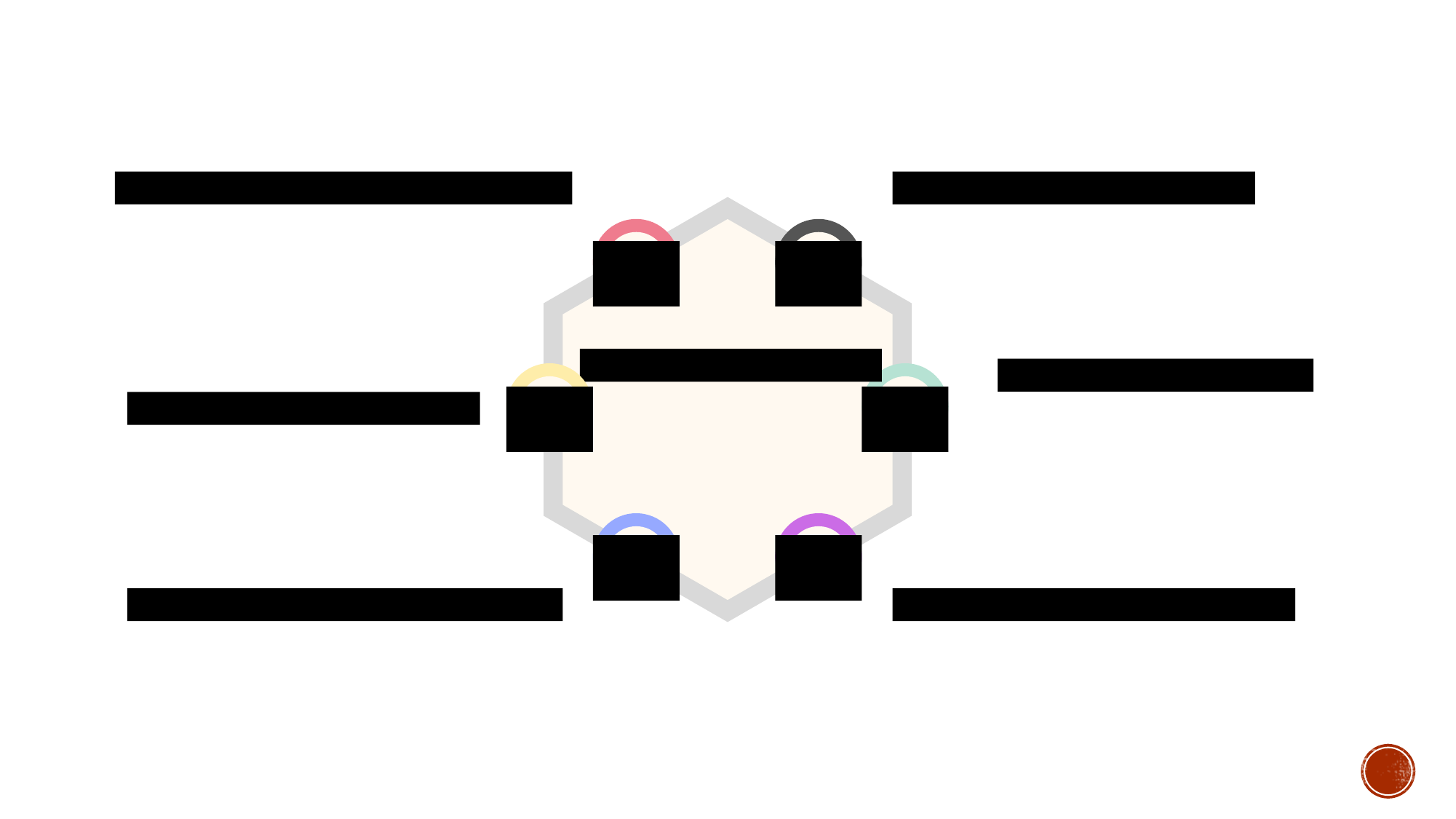

[REDACTED]
[REDACTED]

[REDACTED]
[REDACTED]

[REDACTED]
[REDACTED]

[REDACTED]
[REDACTED]
[REDACTED]

[REDACTED]
[REDACTED]
[REDACTED]
[REDACTED]